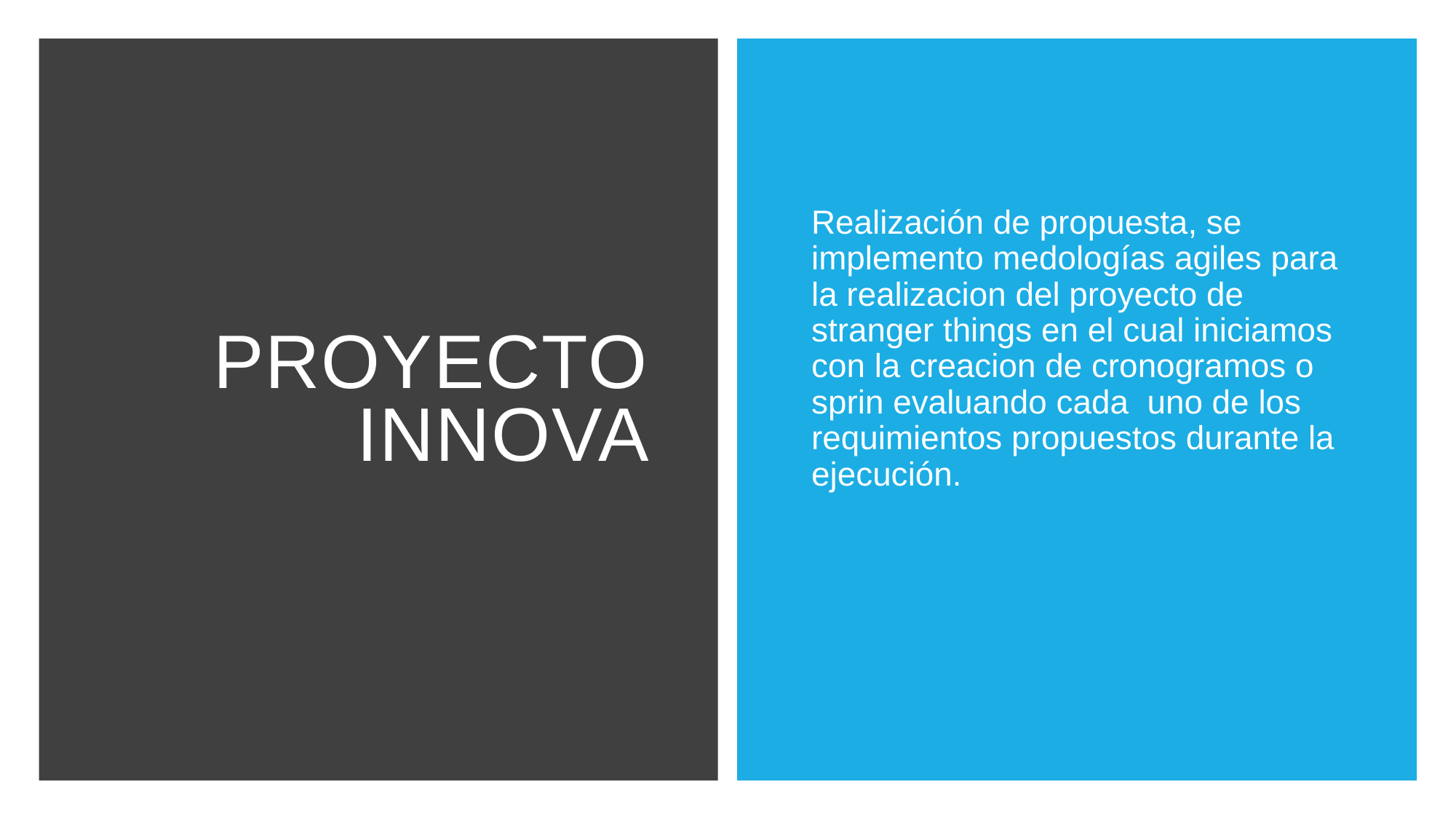

# Proyecto innova
Realización de propuesta, se implemento medologías agiles para la realizacion del proyecto de stranger things en el cual iniciamos con la creacion de cronogramos o sprin evaluando cada  uno de los requimientos propuestos durante la ejecución.